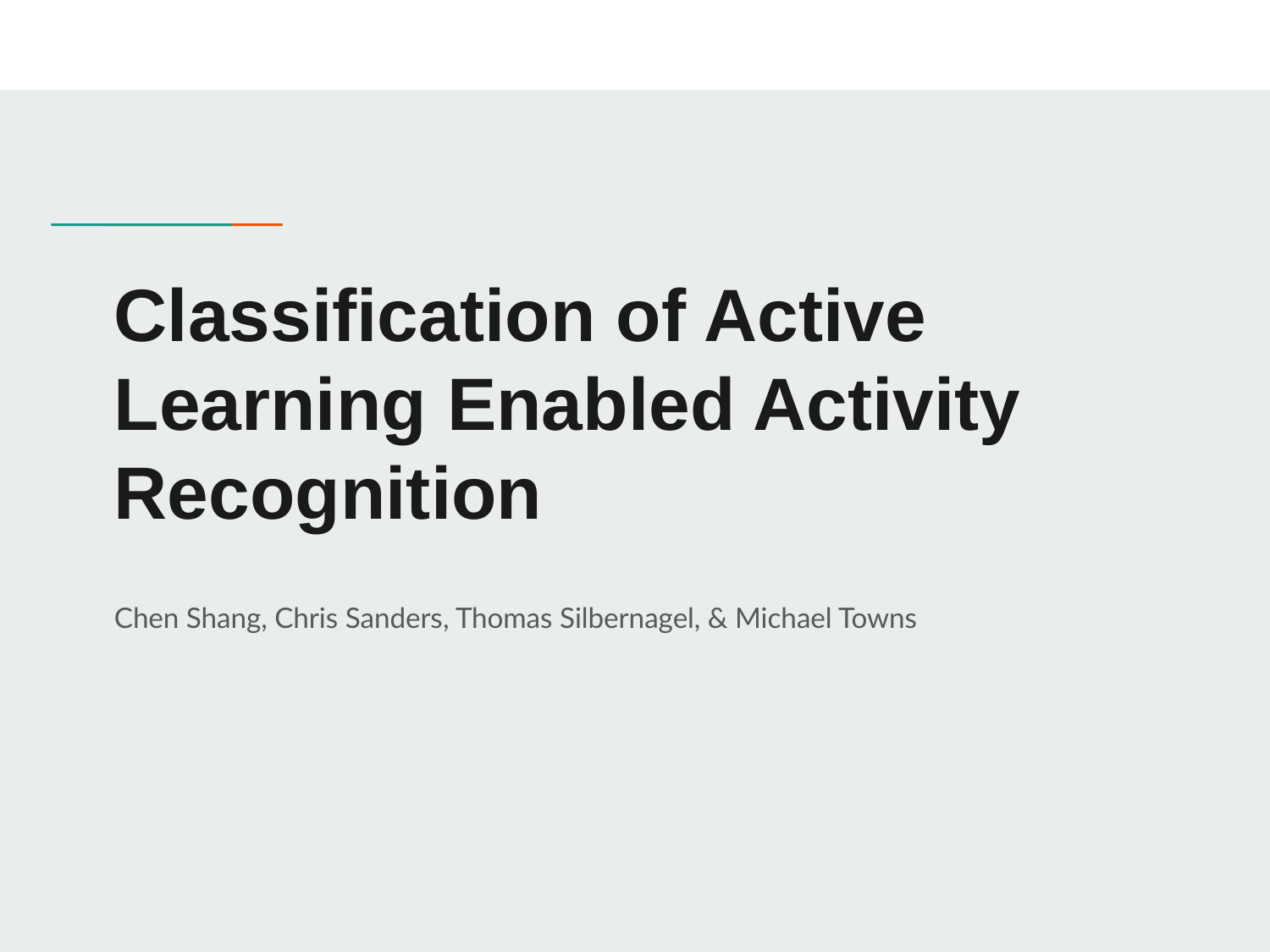

# Classification of Active Learning Enabled Activity Recognition
Chen Shang, Chris Sanders, Thomas Silbernagel, & Michael Towns